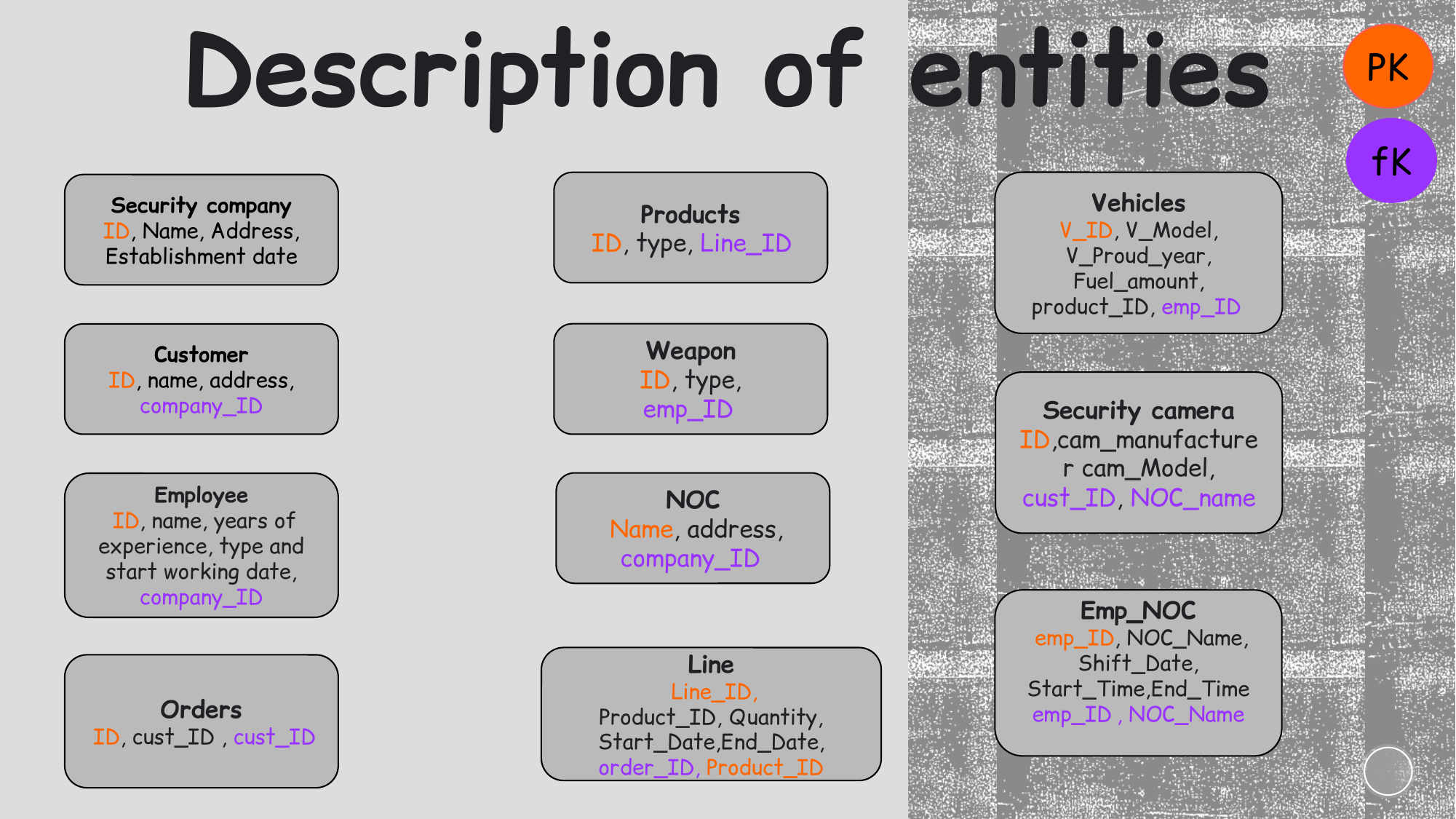

Description of entities

PK
fK
Vehicles
V_ID, V_Model, V_Proud_year, Fuel_amount, product_ID, emp_ID
Products
 ID, type, Line_ID
Security company
ID, Name, Address, Establishment date
Weapon
ID, type,
emp_ID
Customer
ID, name, address, company_ID
Security camera ID,cam_manufacturer cam_Model, cust_ID, NOC_name
NOC
 Name, address, company_ID
Employee
 ID, name, years of experience, type and start working date, company_ID
Emp_NOC
 emp_ID, NOC_Name, Shift_Date, Start_Time,End_Time emp_ID , NOC_Name

Line
 Line_ID,
Product_ID, Quantity,
Start_Date,End_Date,
order_ID, Product_ID
Orders
 ID, cust_ID , cust_ID